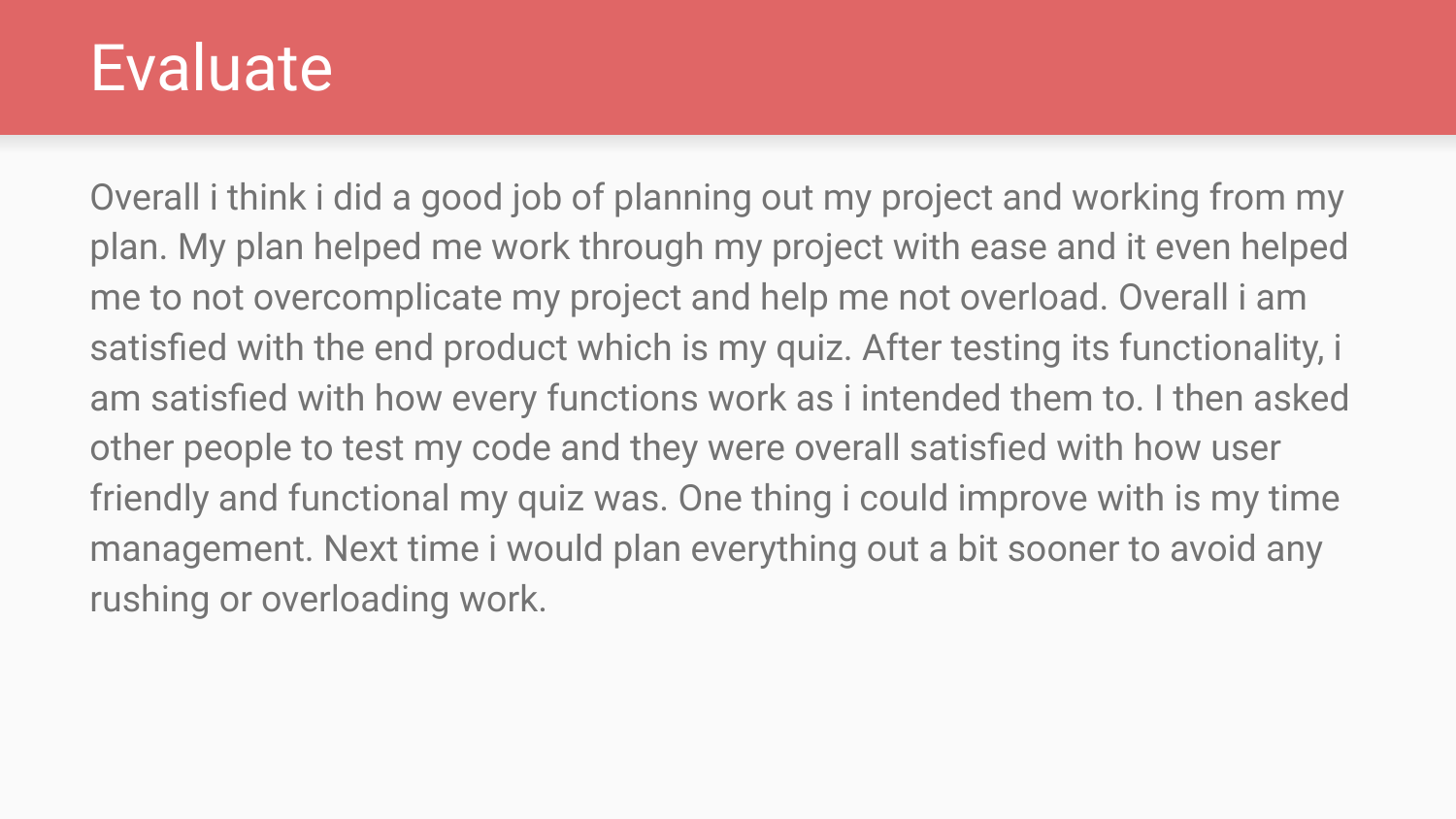

# Evaluate
Overall i think i did a good job of planning out my project and working from my plan. My plan helped me work through my project with ease and it even helped me to not overcomplicate my project and help me not overload. Overall i am satisfied with the end product which is my quiz. After testing its functionality, i am satisfied with how every functions work as i intended them to. I then asked other people to test my code and they were overall satisfied with how user friendly and functional my quiz was. One thing i could improve with is my time management. Next time i would plan everything out a bit sooner to avoid any rushing or overloading work.